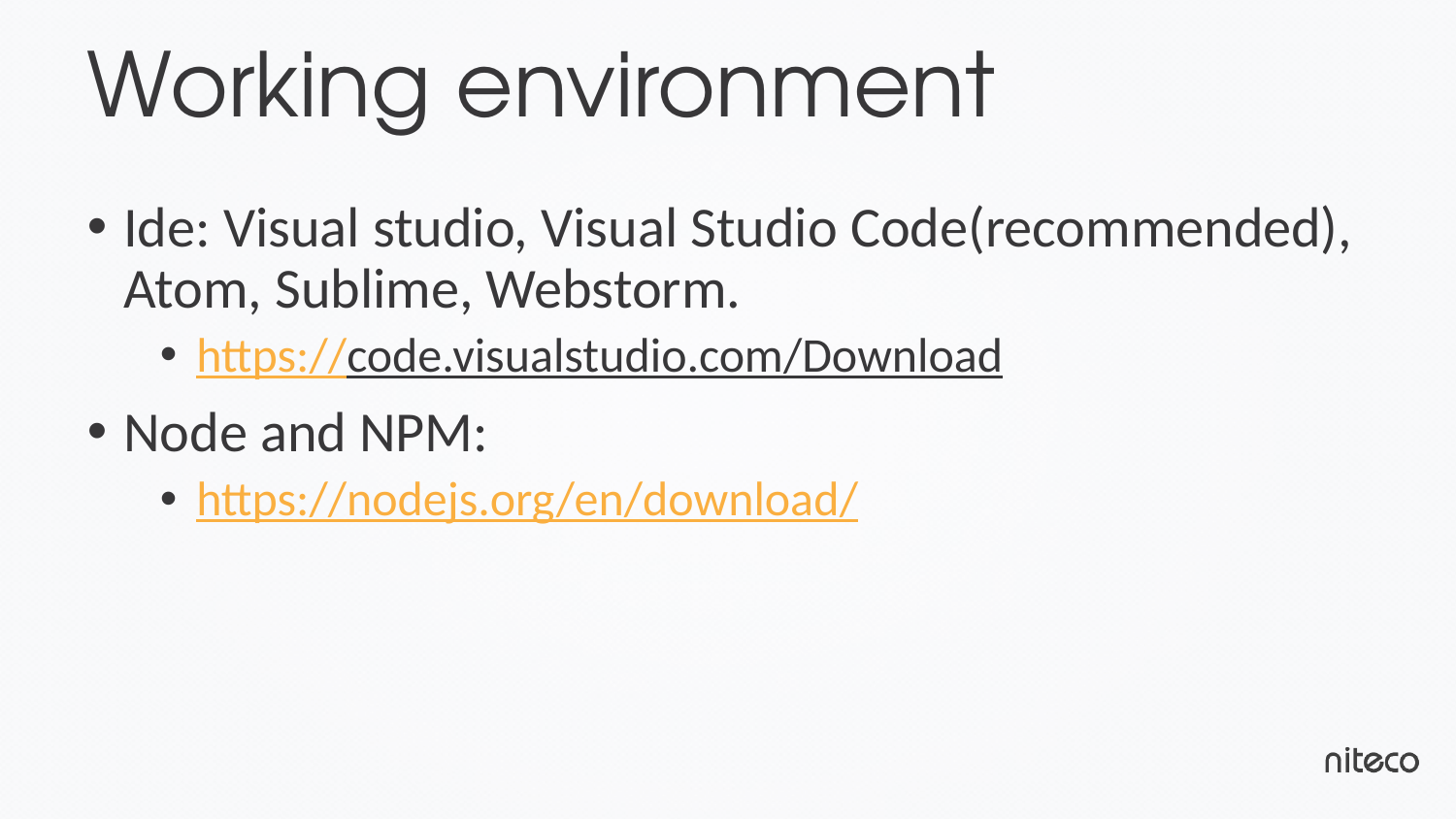

# Working environment
Ide: Visual studio, Visual Studio Code(recommended), Atom, Sublime, Webstorm.
https://code.visualstudio.com/Download
Node and NPM:
https://nodejs.org/en/download/